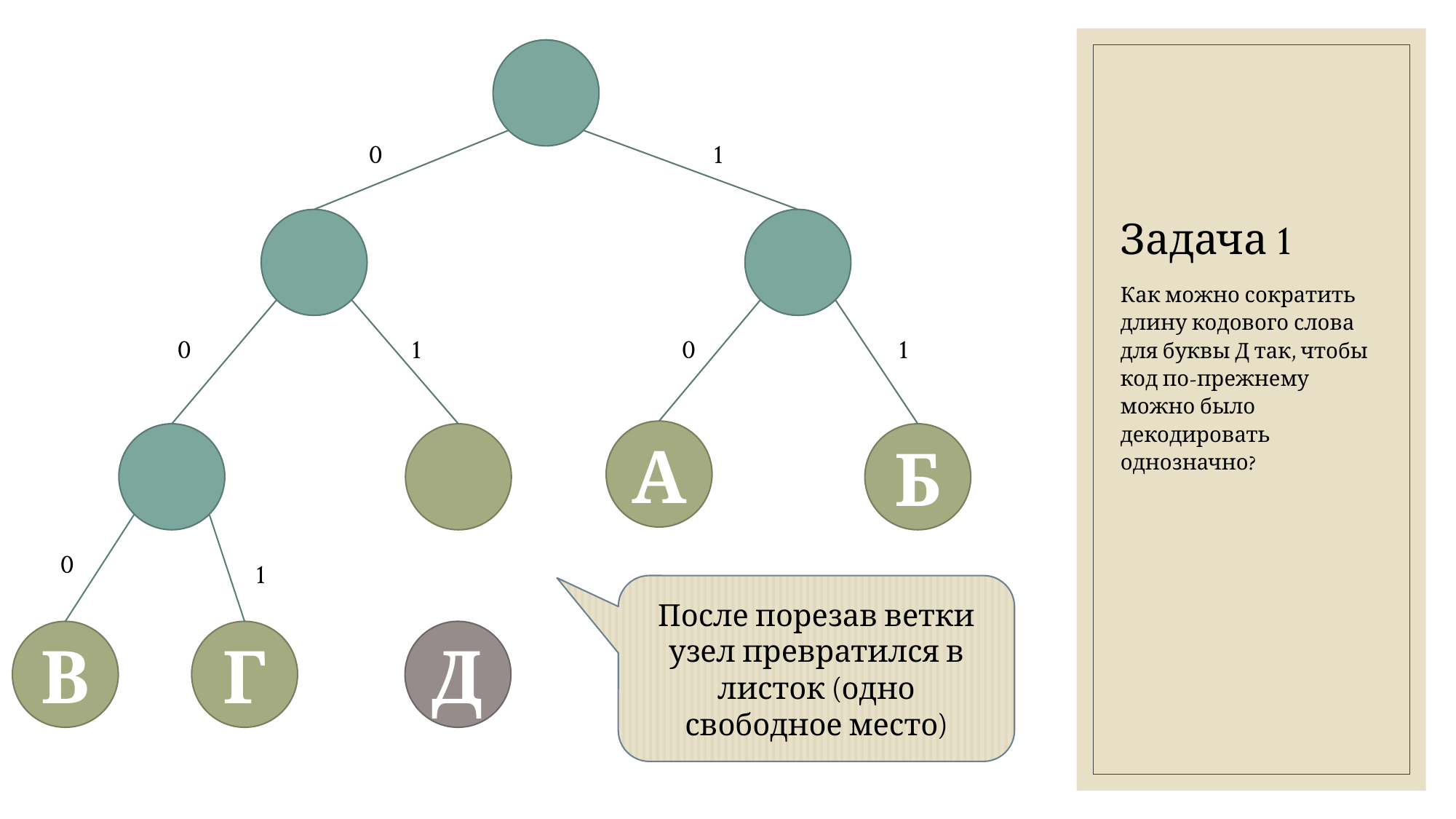

# Задача 1
0
1

Как можно сократить длину кодового слова для буквы Д так, чтобы код по-прежнему можно было декодировать однозначно?
0
1
0
1
А

Б
0
1
После порезав ветки узел превратился в листок (одно свободное место)
Д
Г
В